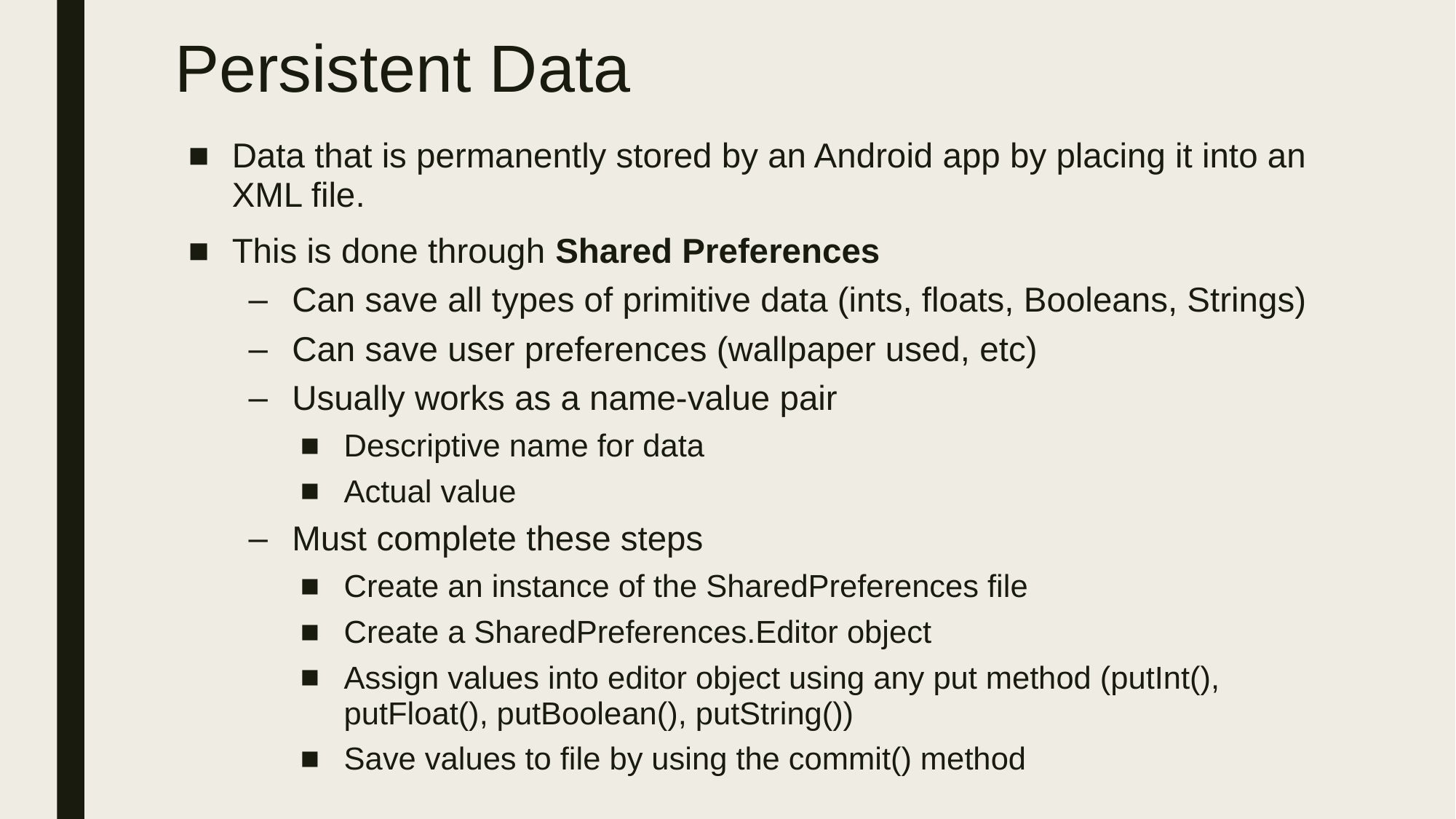

# Persistent Data
Data that is permanently stored by an Android app by placing it into an XML file.
This is done through Shared Preferences
Can save all types of primitive data (ints, floats, Booleans, Strings)
Can save user preferences (wallpaper used, etc)
Usually works as a name-value pair
Descriptive name for data
Actual value
Must complete these steps
Create an instance of the SharedPreferences file
Create a SharedPreferences.Editor object
Assign values into editor object using any put method (putInt(), putFloat(), putBoolean(), putString())
Save values to file by using the commit() method